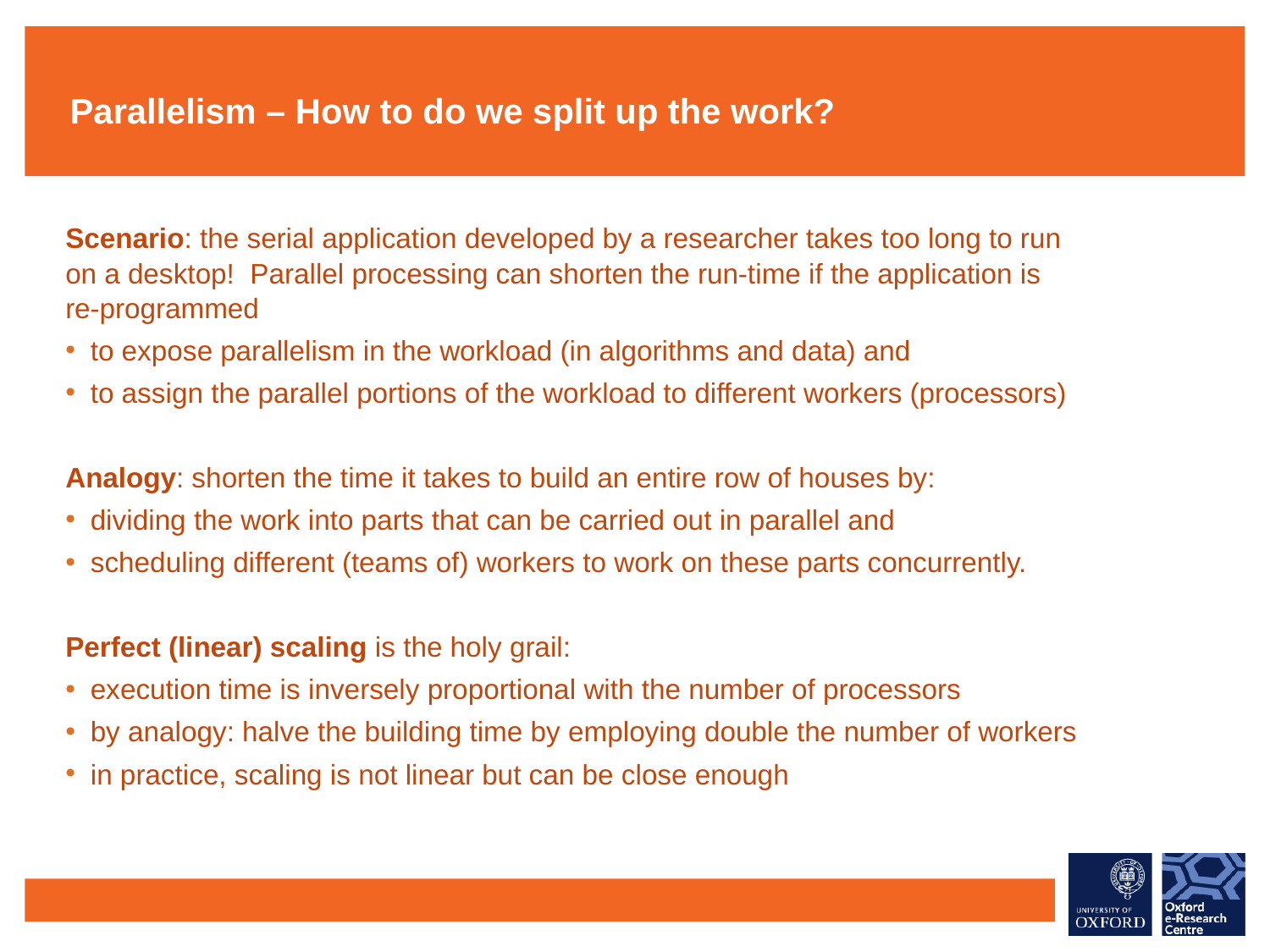

# Parallelism – How to do we split up the work?
Scenario: the serial application developed by a researcher takes too long to run on a desktop!  Parallel processing can shorten the run-time if the application is re-programmed
to expose parallelism in the workload (in algorithms and data) and
to assign the parallel portions of the workload to different workers (processors)

Analogy: shorten the time it takes to build an entire row of houses by:
dividing the work into parts that can be carried out in parallel and
scheduling different (teams of) workers to work on these parts concurrently.

Perfect (linear) scaling is the holy grail:
execution time is inversely proportional with the number of processors
by analogy: halve the building time by employing double the number of workers
in practice, scaling is not linear but can be close enough